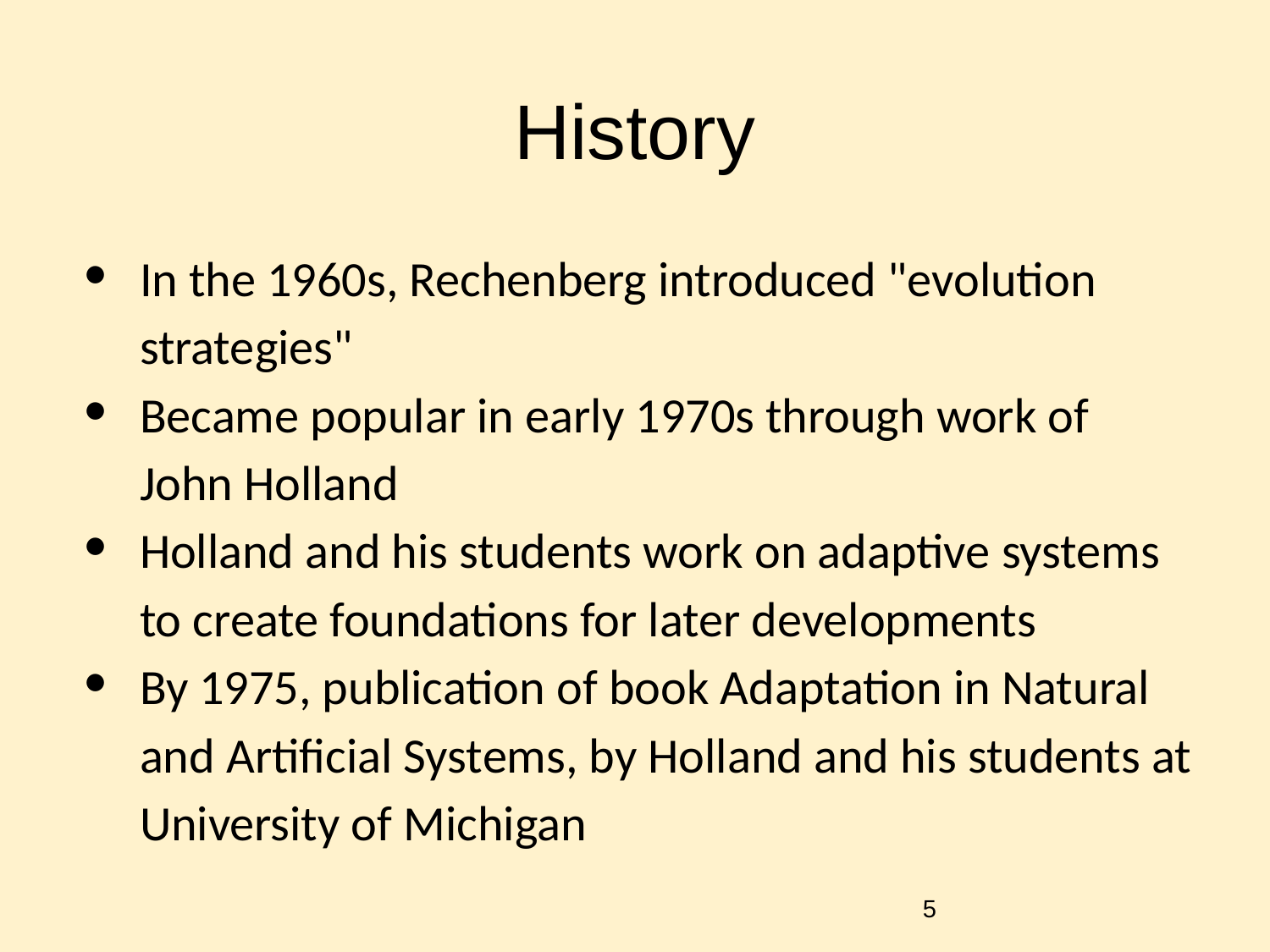

# History

In the 1960s, Rechenberg introduced "evolution strategies"
Became popular in early 1970s through work of John Holland
Holland and his students work on adaptive systems to create foundations for later developments
By 1975, publication of book Adaptation in Natural and Artificial Systems, by Holland and his students at University of Michigan
5